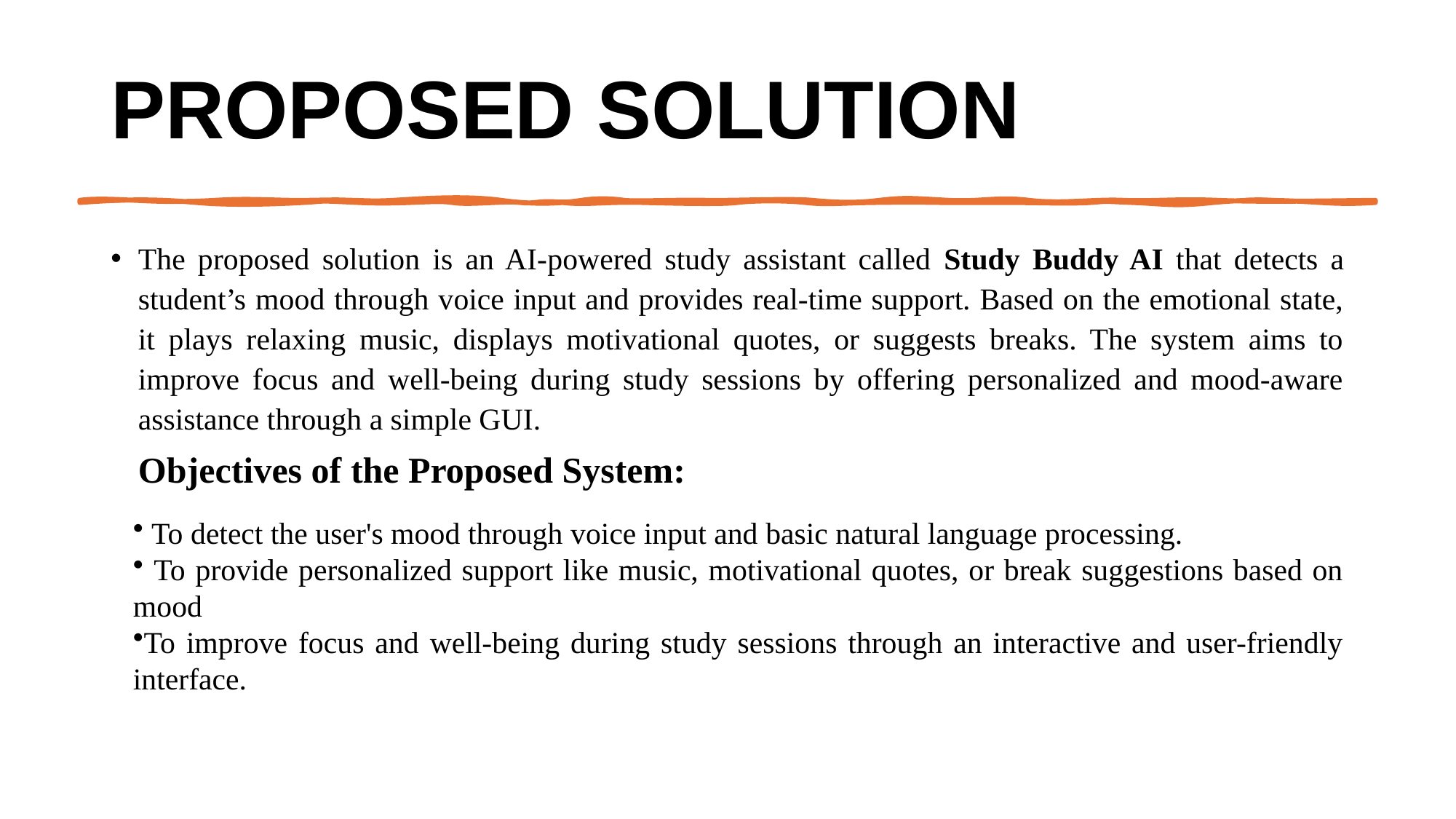

# Proposed Solution

The proposed solution is an AI-powered study assistant called Study Buddy AI that detects a student’s mood through voice input and provides real-time support. Based on the emotional state, it plays relaxing music, displays motivational quotes, or suggests breaks. The system aims to improve focus and well-being during study sessions by offering personalized and mood-aware assistance through a simple GUI.
   Objectives of the Proposed System:

 To detect the user's mood through voice input and basic natural language processing.
 To provide personalized support like music, motivational quotes, or break suggestions based on mood
To improve focus and well-being during study sessions through an interactive and user-friendly interface.